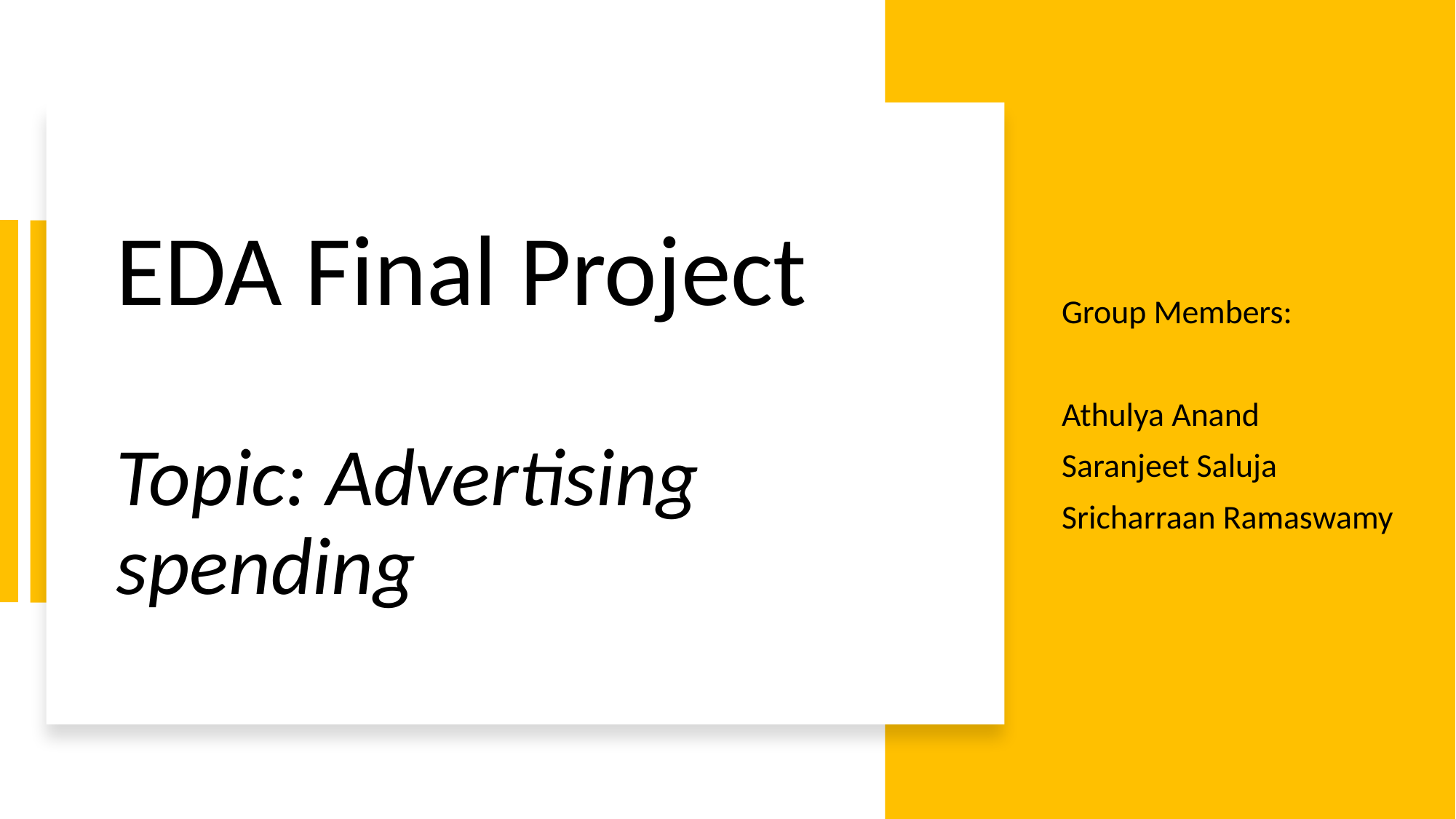

# EDA Final Project Topic: Advertising spending

Group Members:

Athulya Anand
Saranjeet Saluja
Sricharraan Ramaswamy